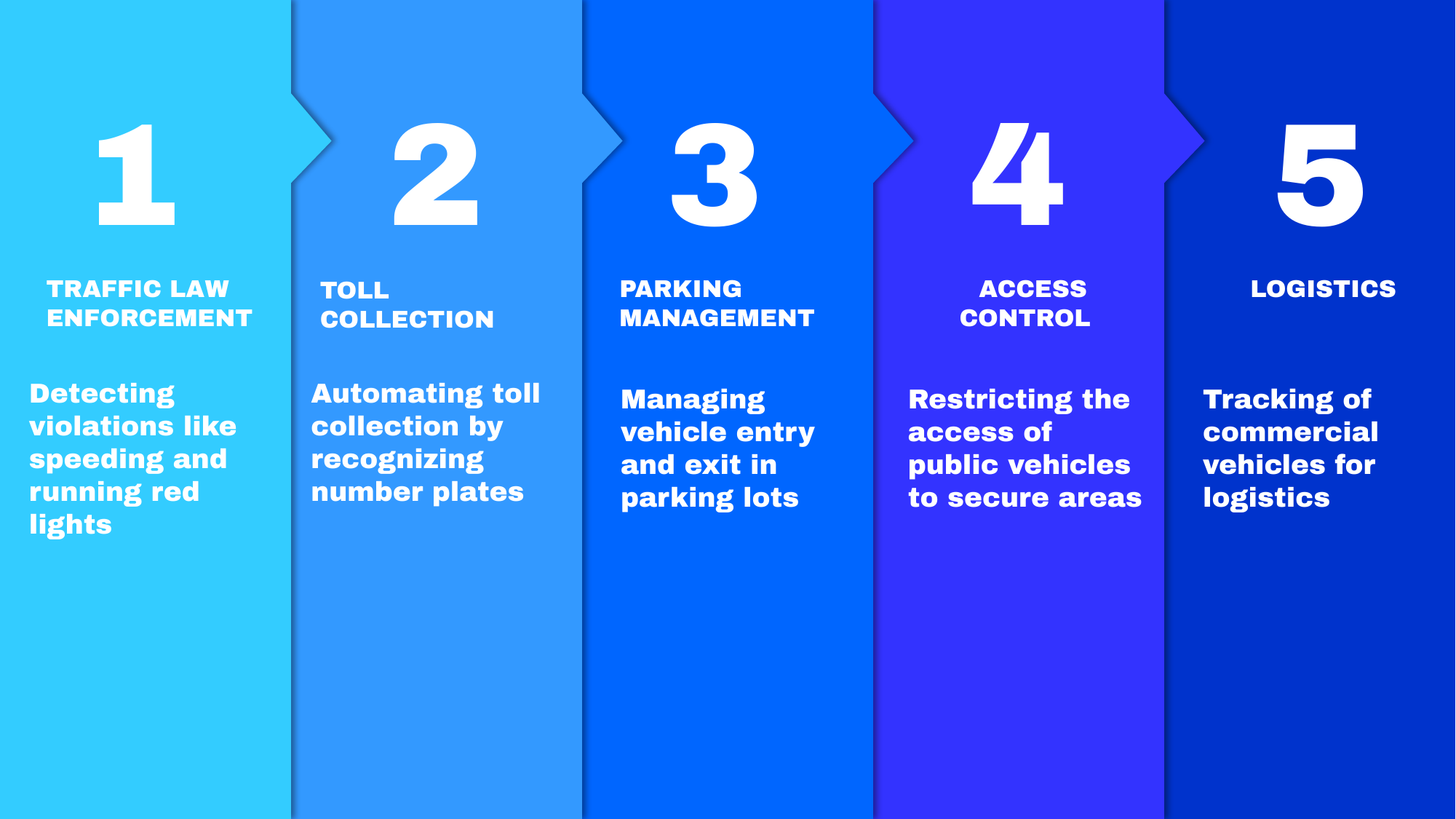

1
TRAFFIC LAW ENFORCEMENT

Detecting violations like speeding and running red lights

 2
TOLL COLLECTION

Automating toll collection by recognizing number plates

 3
PARKING MANAGEMENT

Managing vehicle entry and exit in parking lots

 4
  ACCESS CONTROL

Restricting the access of public vehicles to secure areas

 5
        LOGISTICS

Tracking of commercial vehicles for logistics
APPLICATIONS OF LPR